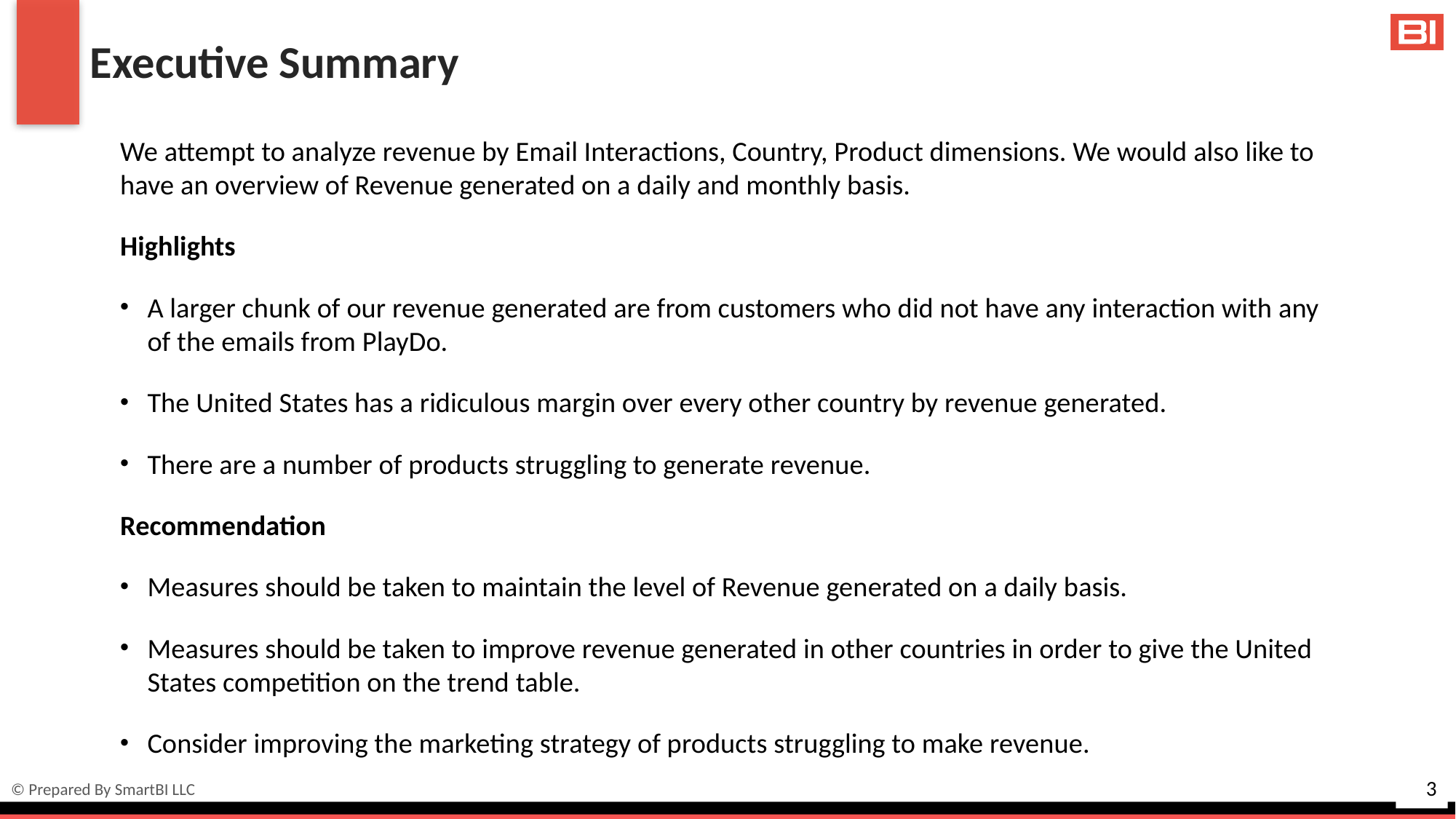

# Executive Summary
We attempt to analyze revenue by Email Interactions, Country, Product dimensions. We would also like to have an overview of Revenue generated on a daily and monthly basis.
Highlights
A larger chunk of our revenue generated are from customers who did not have any interaction with any of the emails from PlayDo.
The United States has a ridiculous margin over every other country by revenue generated.
There are a number of products struggling to generate revenue.
Recommendation
Measures should be taken to maintain the level of Revenue generated on a daily basis.
Measures should be taken to improve revenue generated in other countries in order to give the United States competition on the trend table.
Consider improving the marketing strategy of products struggling to make revenue.

© Prepared By SmartBI LLC
3